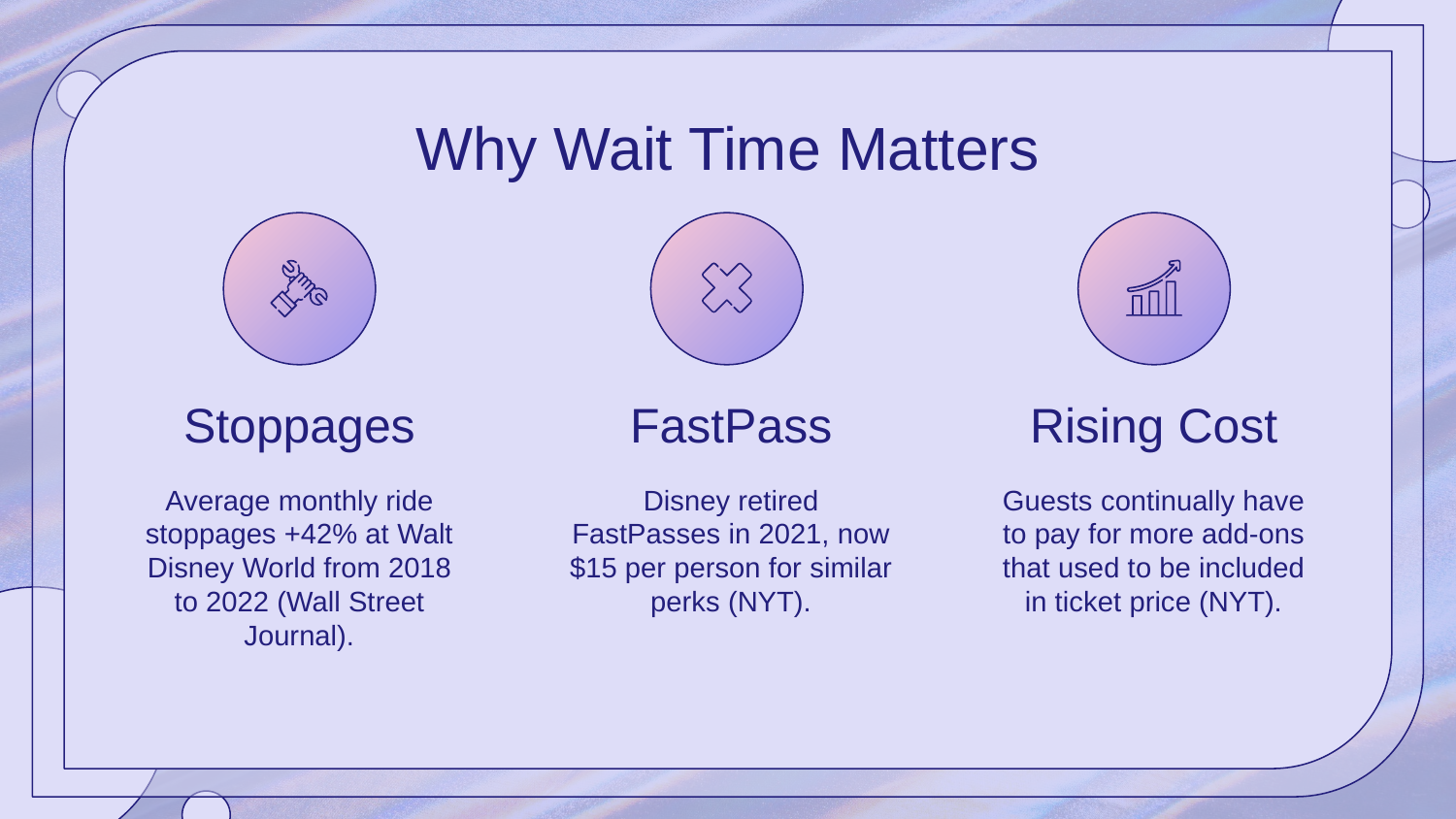

# Why Wait Time Matters

Stoppages
FastPass
Rising Cost
Average monthly ride stoppages +42% at Walt Disney World from 2018 to 2022 (Wall Street Journal).
Disney retired FastPasses in 2021, now $15 per person for similar perks (NYT).
Guests continually have to pay for more add-ons that used to be included in ticket price (NYT).